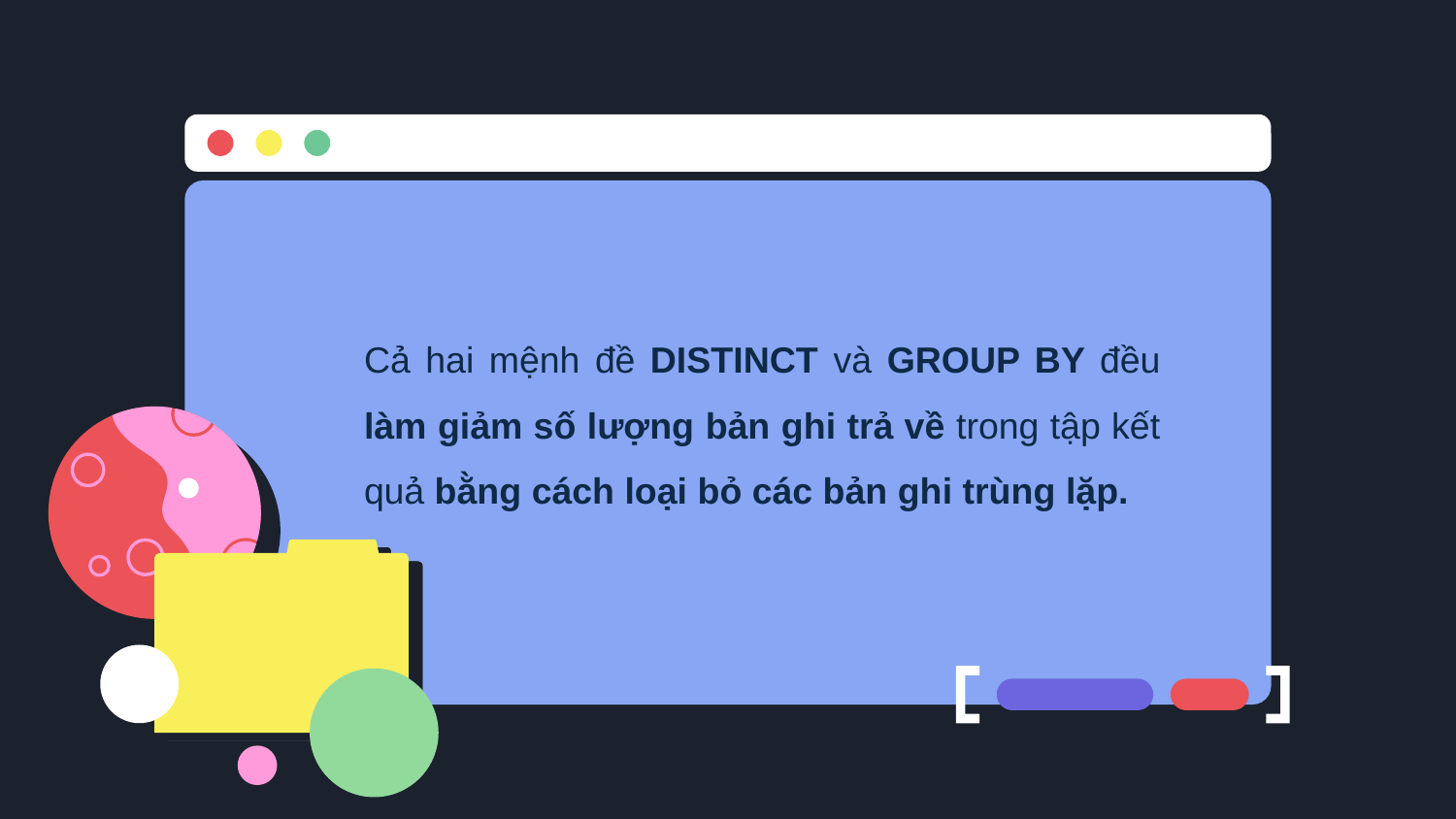

Cả hai mệnh đề DISTINCT và GROUP BY đều làm giảm số lượng bản ghi trả về trong tập kết quả bằng cách loại bỏ các bản ghi trùng lặp.